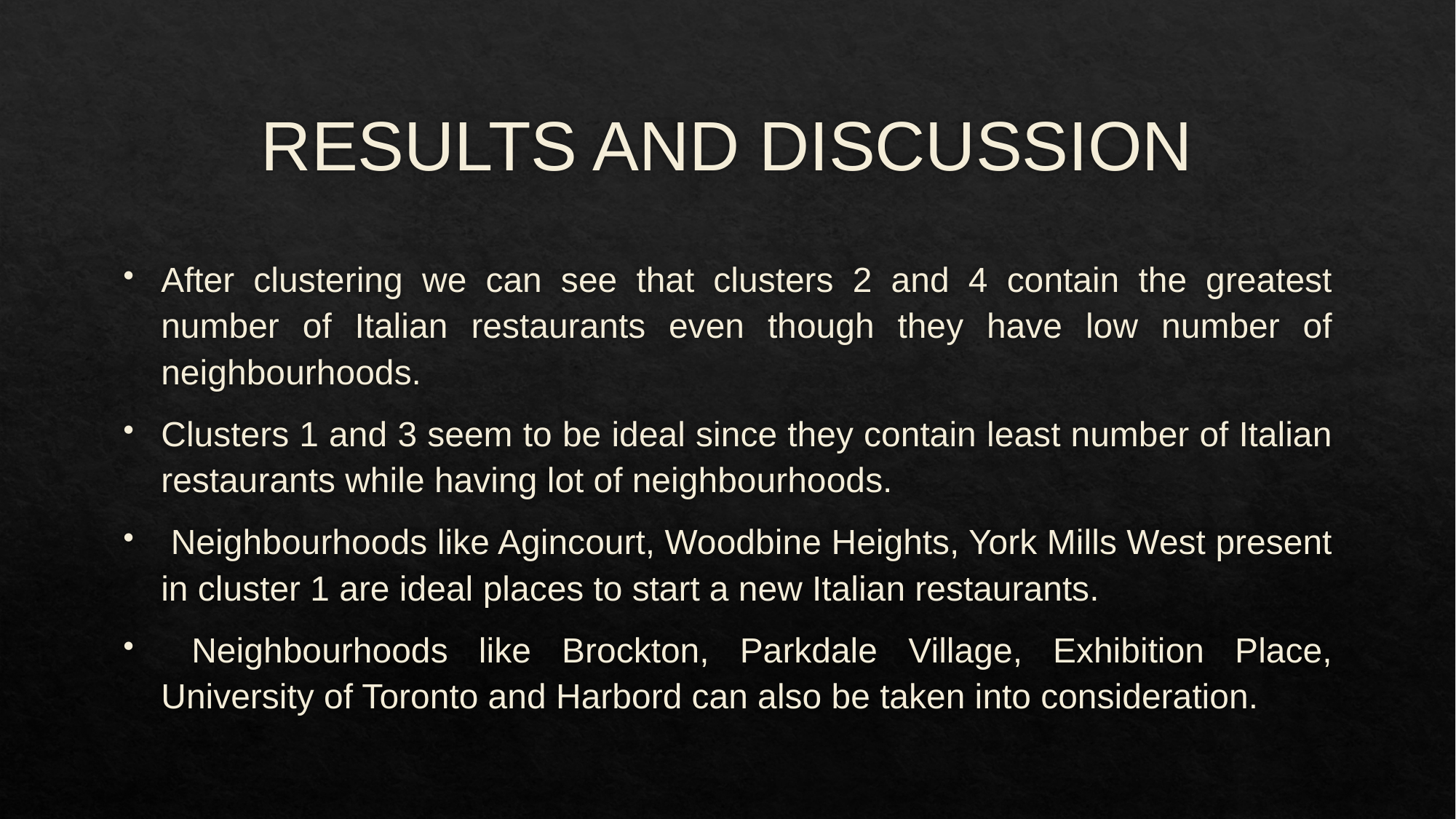

# RESULTS AND DISCUSSION
After clustering we can see that clusters 2 and 4 contain the greatest number of Italian restaurants even though they have low number of neighbourhoods.
Clusters 1 and 3 seem to be ideal since they contain least number of Italian restaurants while having lot of neighbourhoods.
 Neighbourhoods like Agincourt, Woodbine Heights, York Mills West present in cluster 1 are ideal places to start a new Italian restaurants.
 Neighbourhoods like Brockton, Parkdale Village, Exhibition Place, University of Toronto and Harbord can also be taken into consideration.